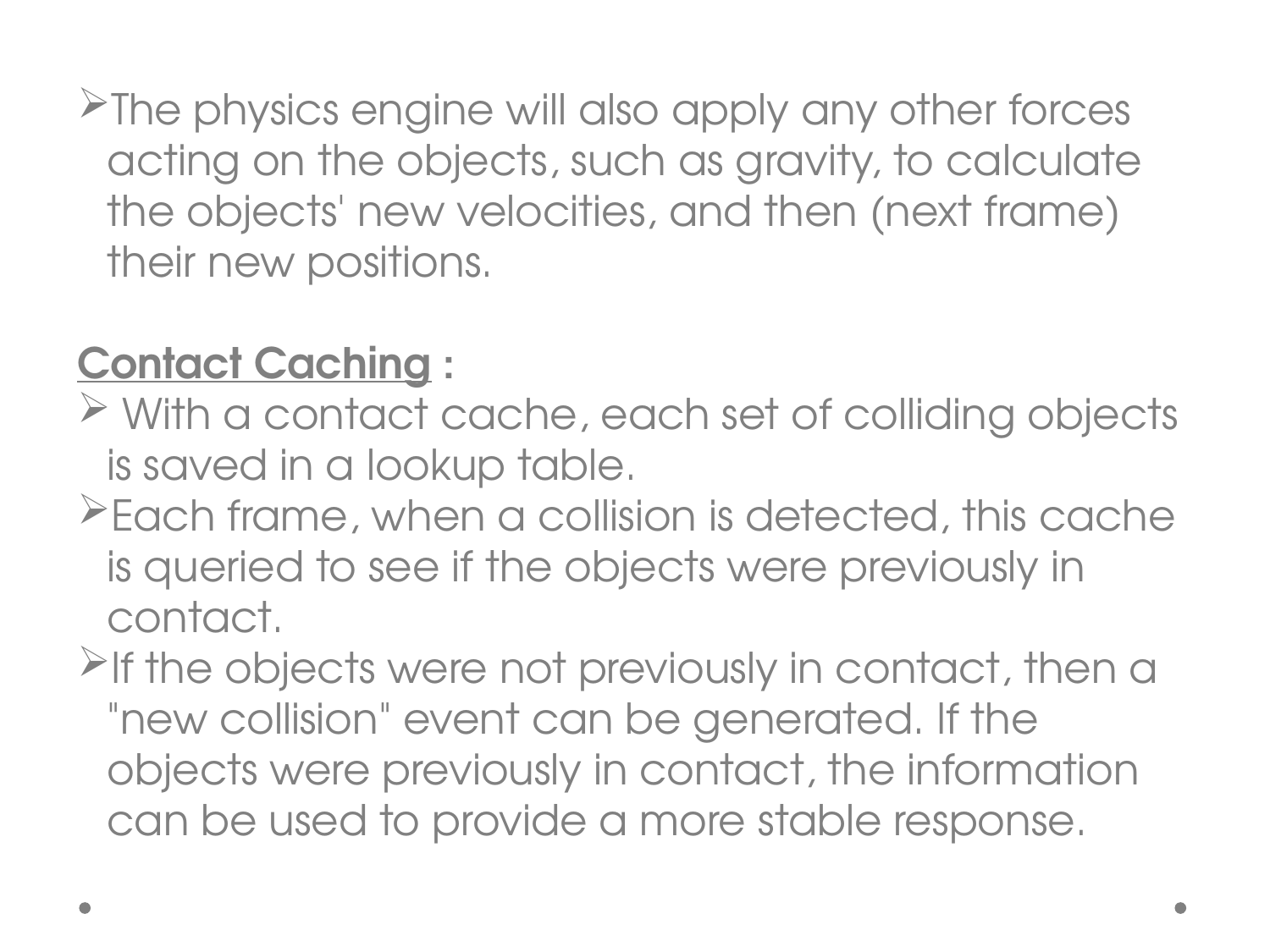

The physics engine will also apply any other forces acting on the objects, such as gravity, to calculate the objects' new velocities, and then (next frame) their new positions.

Contact Caching :
 With a contact cache, each set of colliding objects is saved in a lookup table.
Each frame, when a collision is detected, this cache is queried to see if the objects were previously in contact.
If the objects were not previously in contact, then a "new collision" event can be generated. If the objects were previously in contact, the information can be used to provide a more stable response.